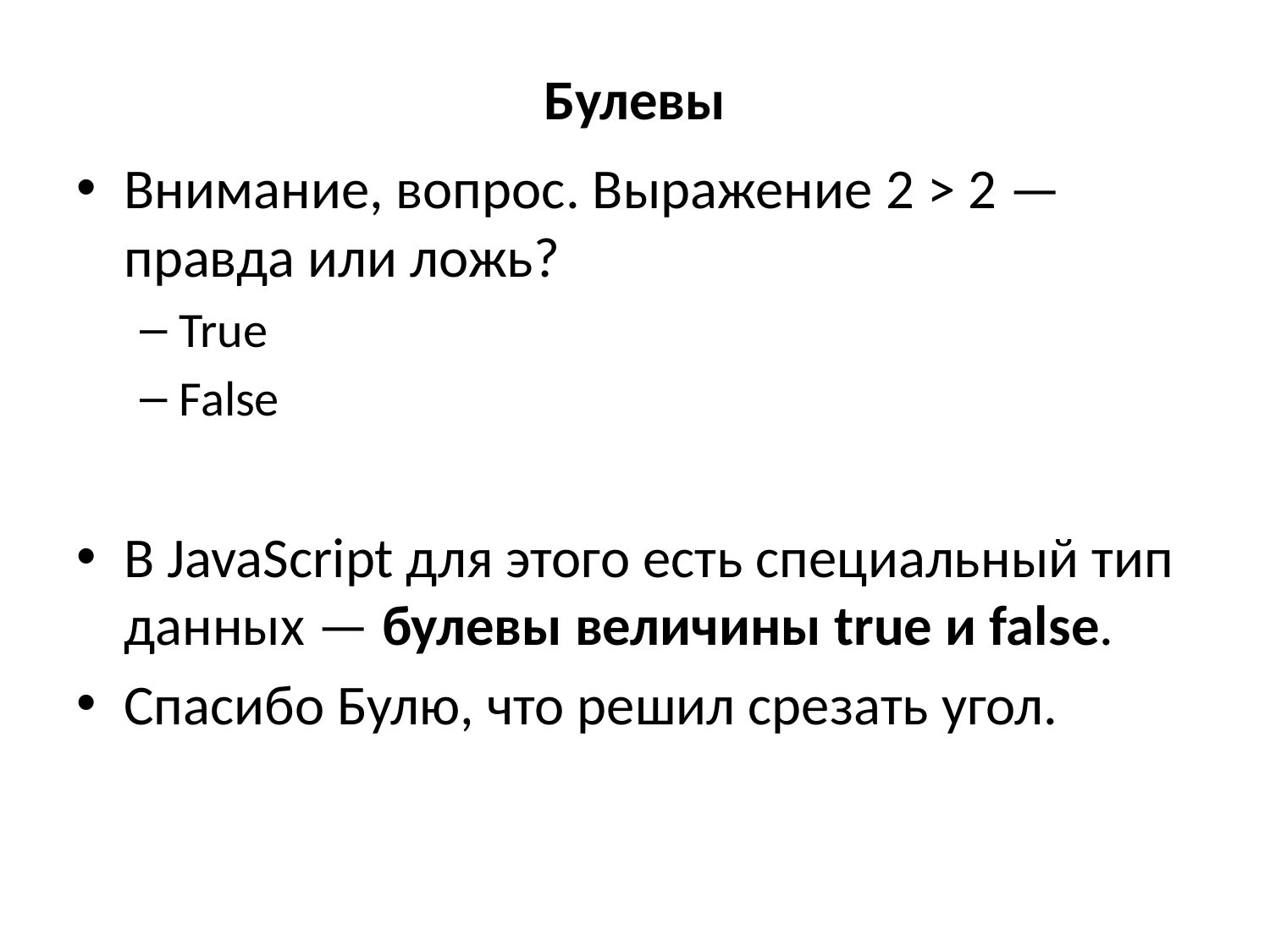

# Булевы
Внимание, вопрос. Выражение 2 > 2 — правда или ложь?
True
False

В JavaScript для этого есть специальный тип данных — булевы величины true и false.
Спасибо Булю, что решил срезать угол.